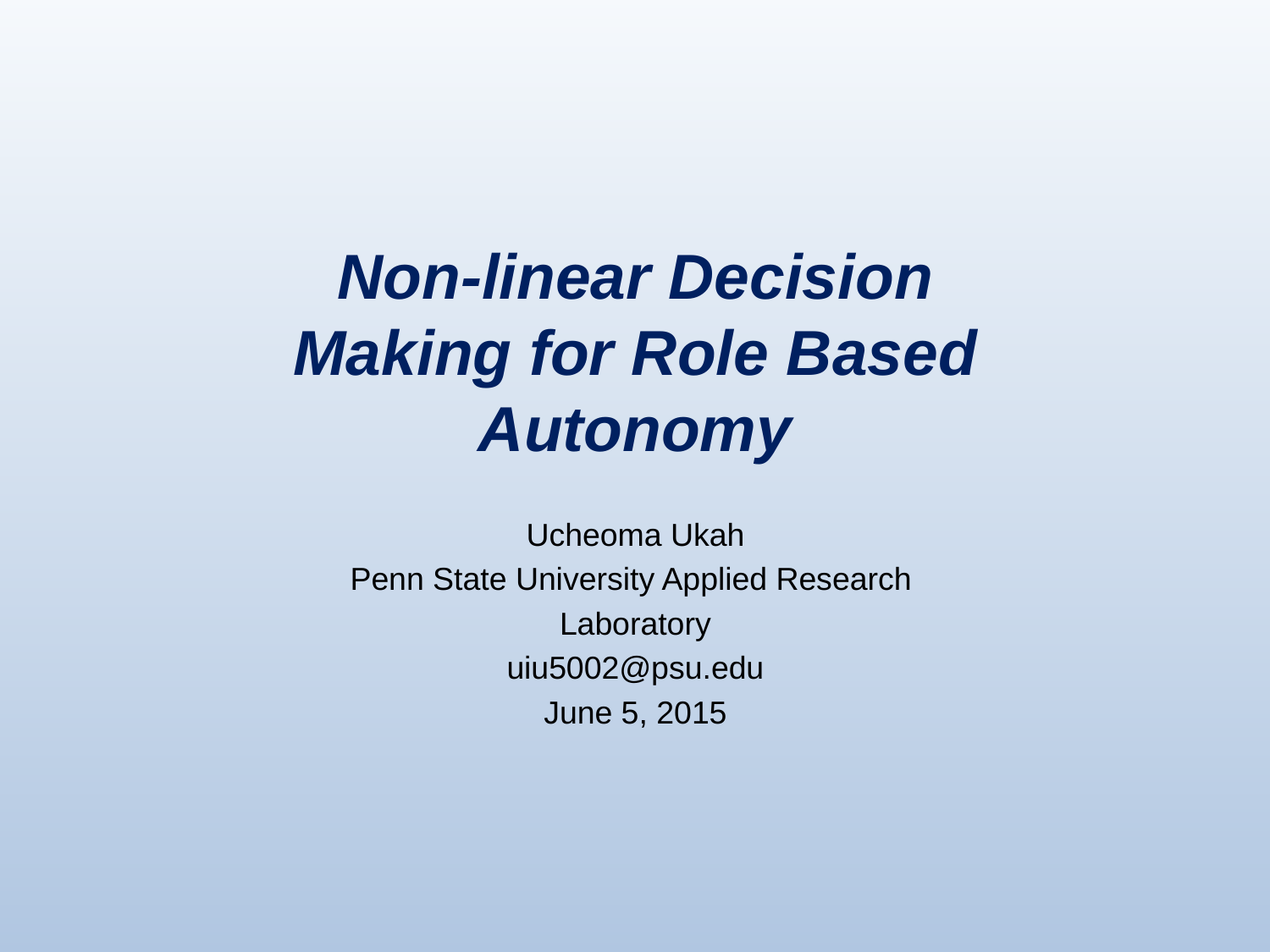

# Non-linear Decision Making for Role Based Autonomy
Ucheoma Ukah
Penn State University Applied Research
Laboratory
uiu5002@psu.edu
June 5, 2015